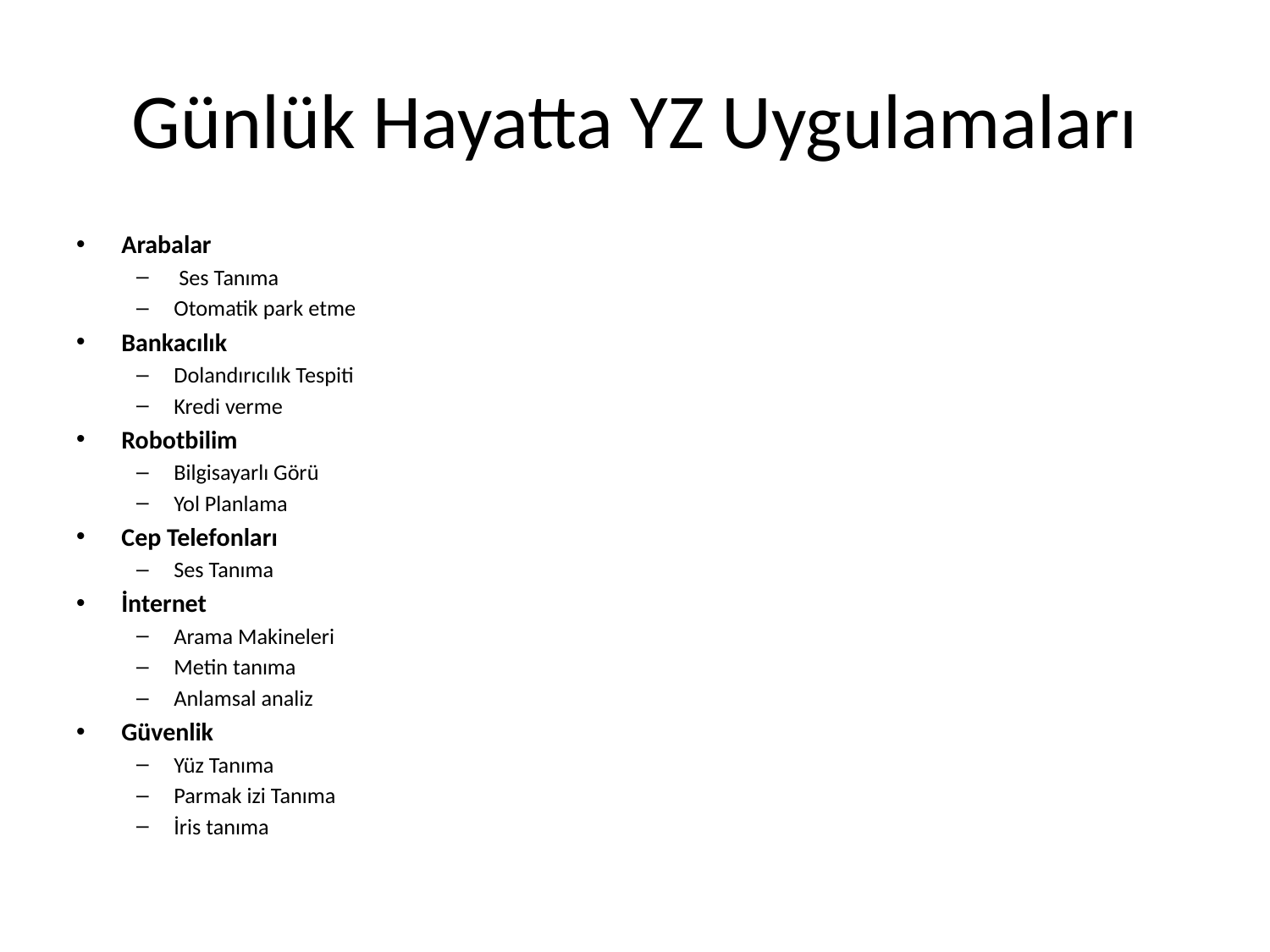

# Günlük Hayatta YZ Uygulamaları
Arabalar
 Ses Tanıma
Otomatik park etme
Bankacılık
Dolandırıcılık Tespiti
Kredi verme
Robotbilim
Bilgisayarlı Görü
Yol Planlama
Cep Telefonları
Ses Tanıma
İnternet
Arama Makineleri
Metin tanıma
Anlamsal analiz
Güvenlik
Yüz Tanıma
Parmak izi Tanıma
İris tanıma